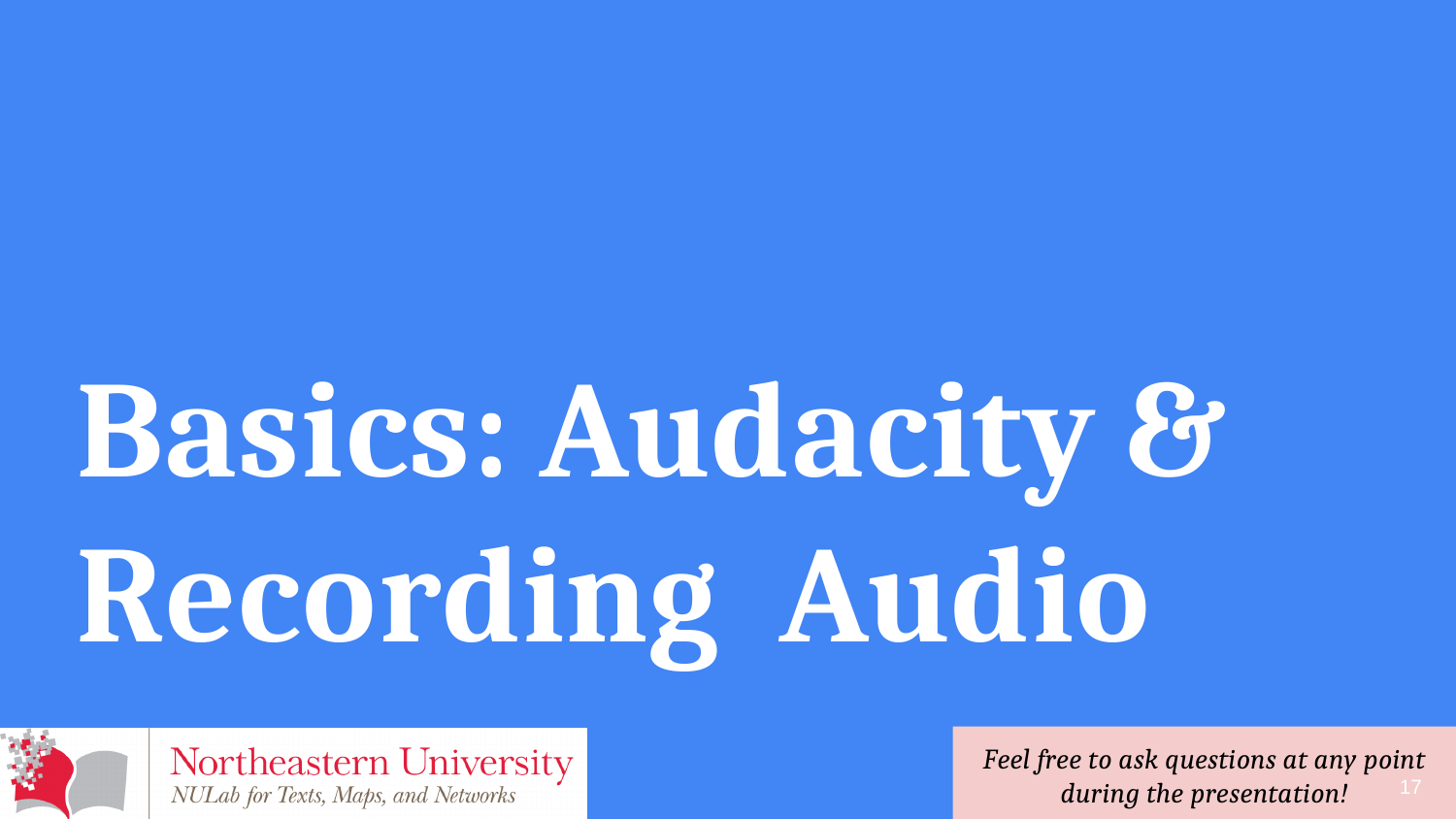

# Basics: Audacity & Recording  Audio
17